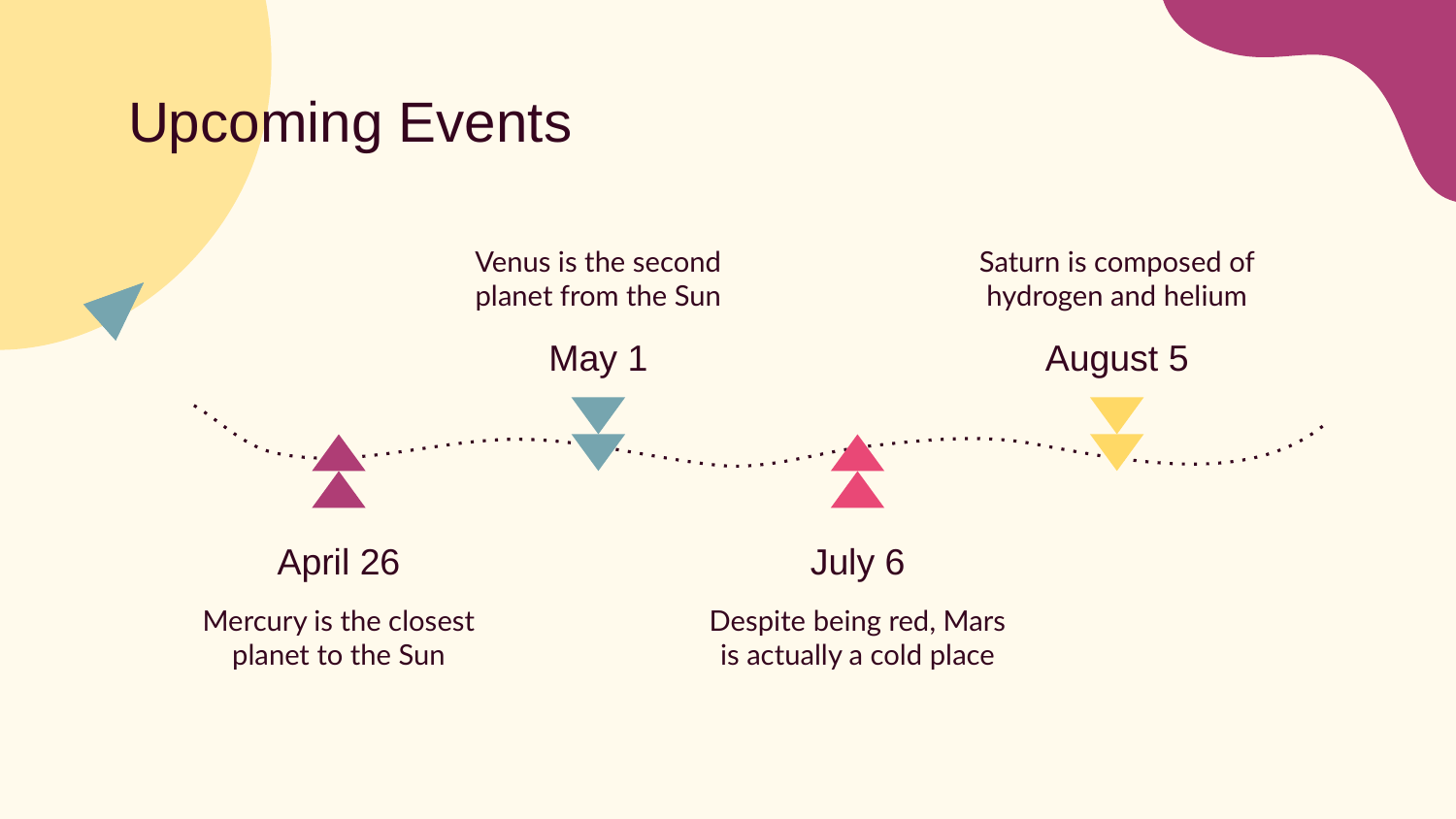

# Upcoming Events
Venus is the second planet from the Sun
Saturn is composed of hydrogen and helium

May 1
August 5

July 6
April 26
Mercury is the closest planet to the Sun

Despite being red, Mars is actually a cold place